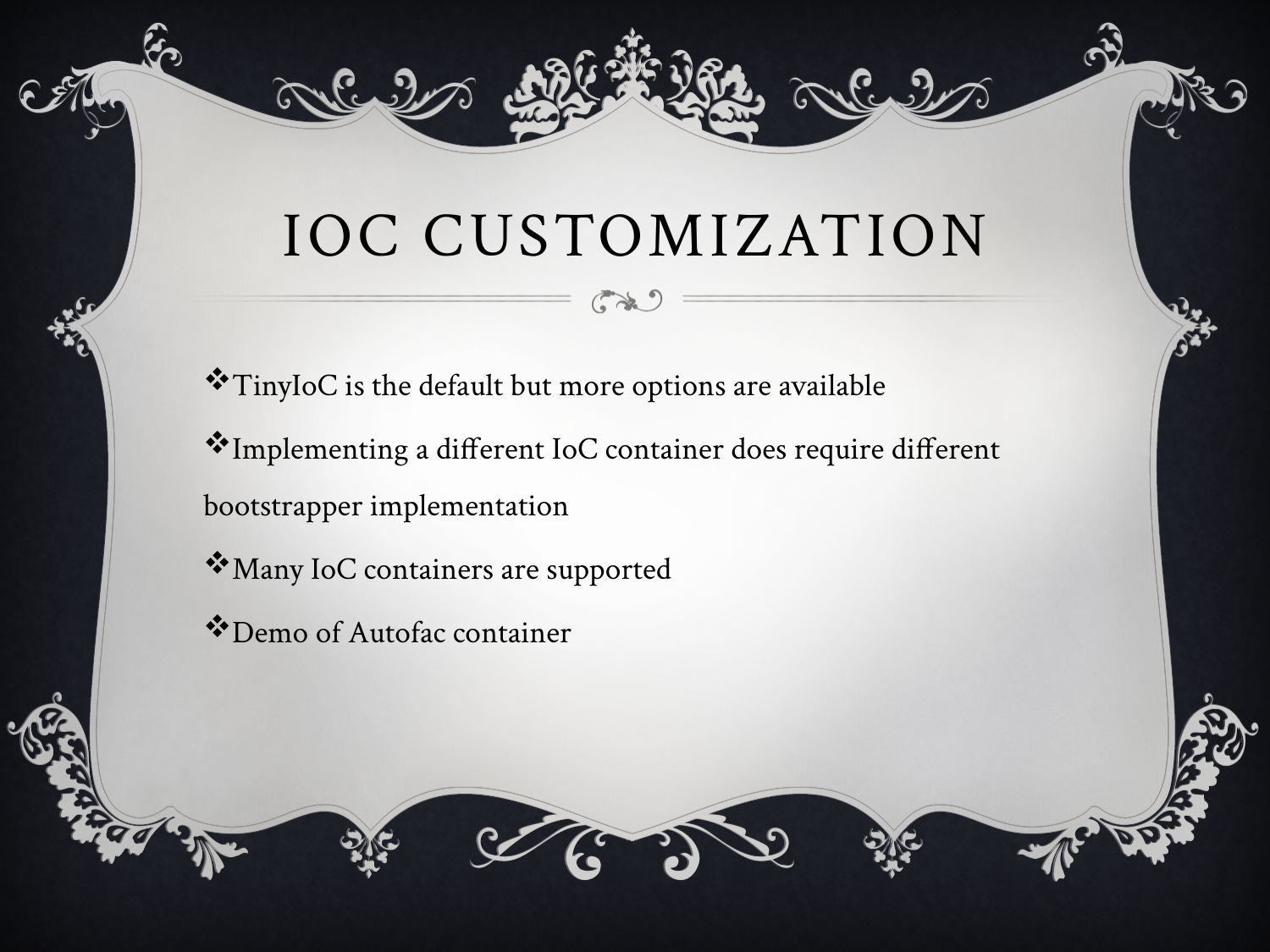

# Ioc customization
TinyIoC is the default but more options are available
Implementing a different IoC container does require different bootstrapper implementation
Many IoC containers are supported
Demo of Autofac container